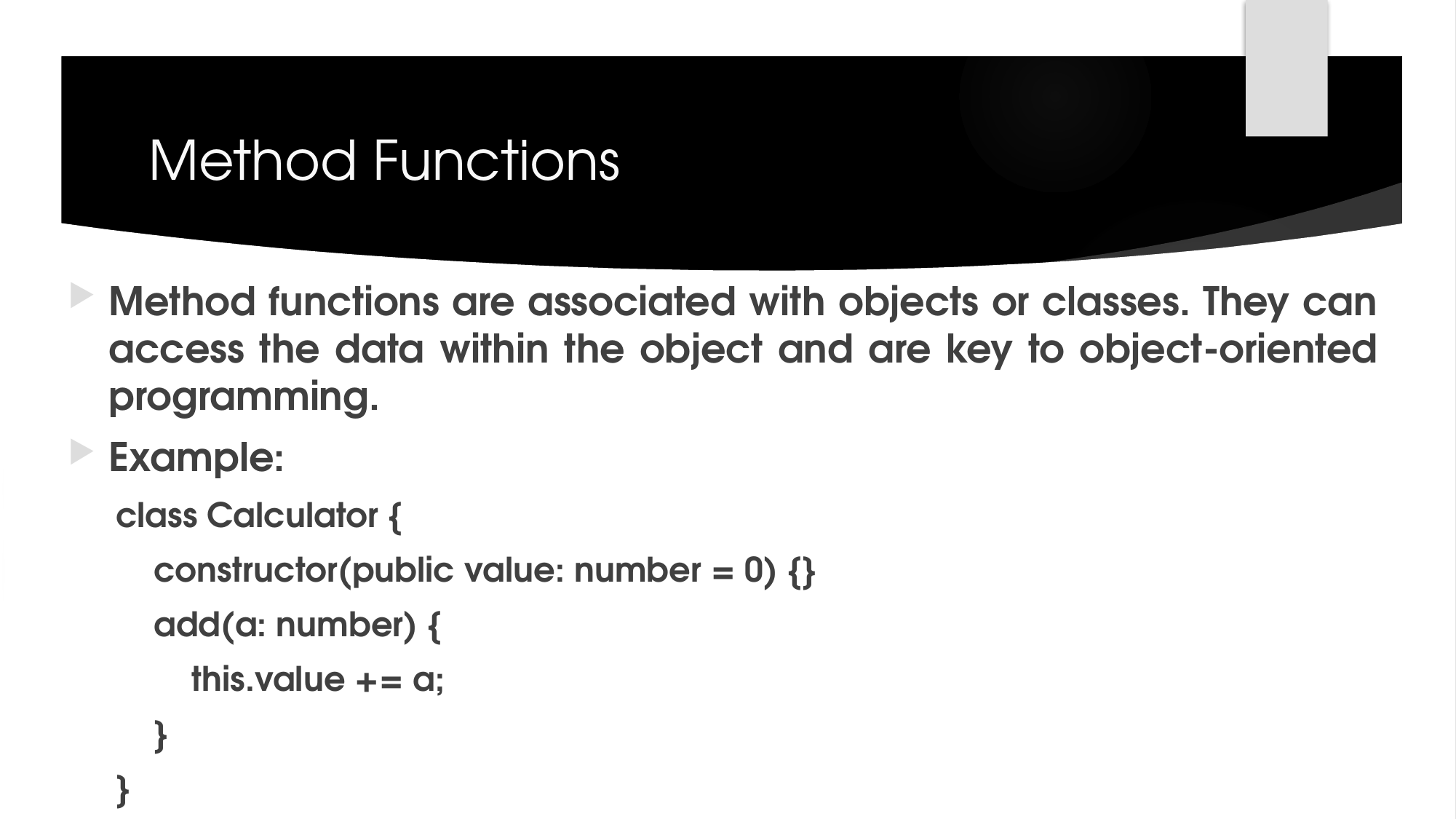

# Method Functions
Method functions are associated with objects or classes. They can access the data within the object and are key to object-oriented programming.
Example:
class Calculator {
    constructor(public value: number = 0) {}
    add(a: number) {
        this.value += a;
    }
}